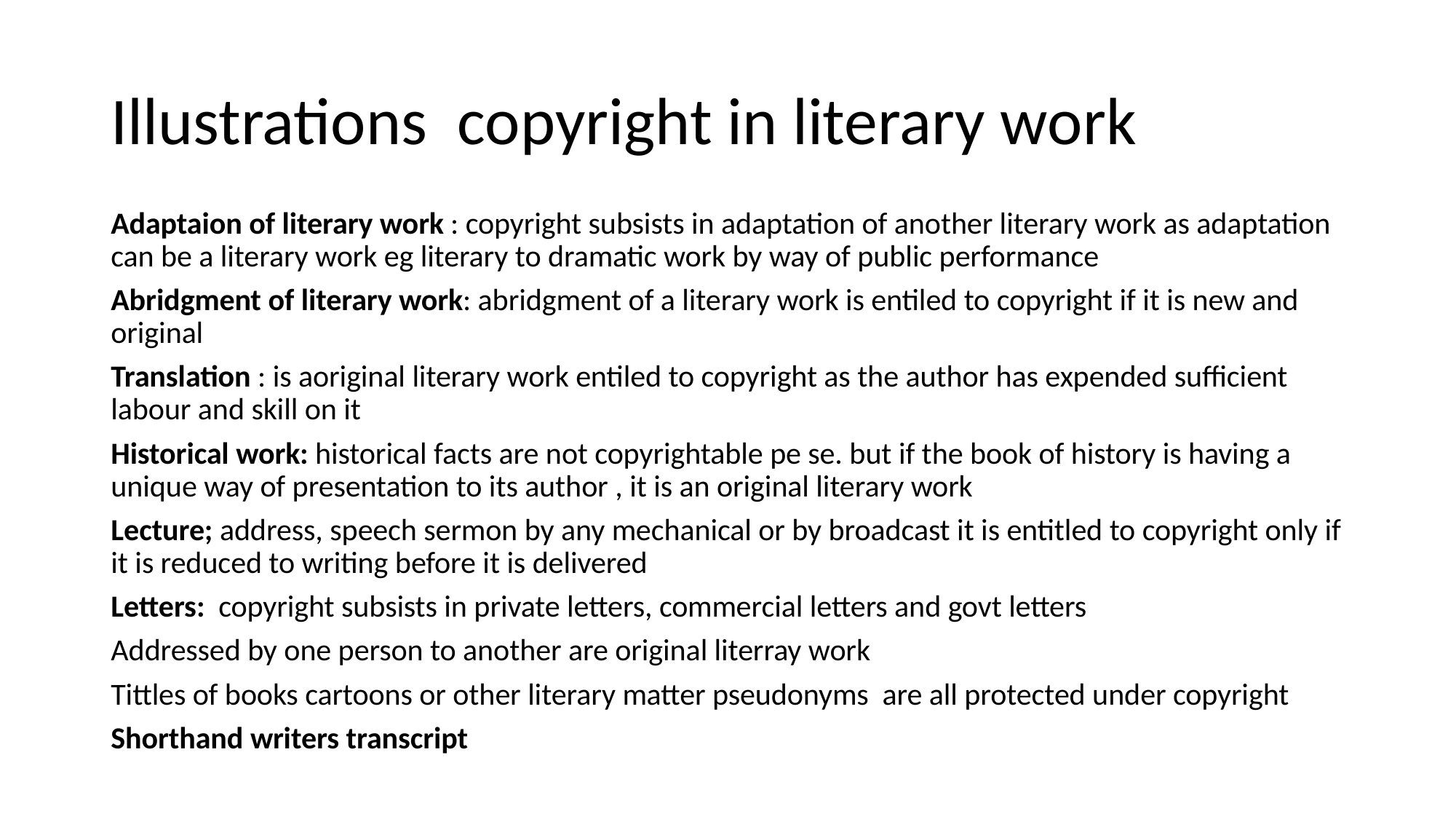

# Illustrations  copyright in literary work

Adaptaion of literary work : copyright subsists in adaptation of another literary work as adaptation can be a literary work eg literary to dramatic work by way of public performance
Abridgment of literary work: abridgment of a literary work is entiled to copyright if it is new and original
Translation : is aoriginal literary work entiled to copyright as the author has expended sufficient labour and skill on it
Historical work: historical facts are not copyrightable pe se. but if the book of history is having a unique way of presentation to its author , it is an original literary work
Lecture; address, speech sermon by any mechanical or by broadcast it is entitled to copyright only if it is reduced to writing before it is delivered
Letters:  copyright subsists in private letters, commercial letters and govt letters
Addressed by one person to another are original literray work
Tittles of books cartoons or other literary matter pseudonyms  are all protected under copyright
Shorthand writers transcript